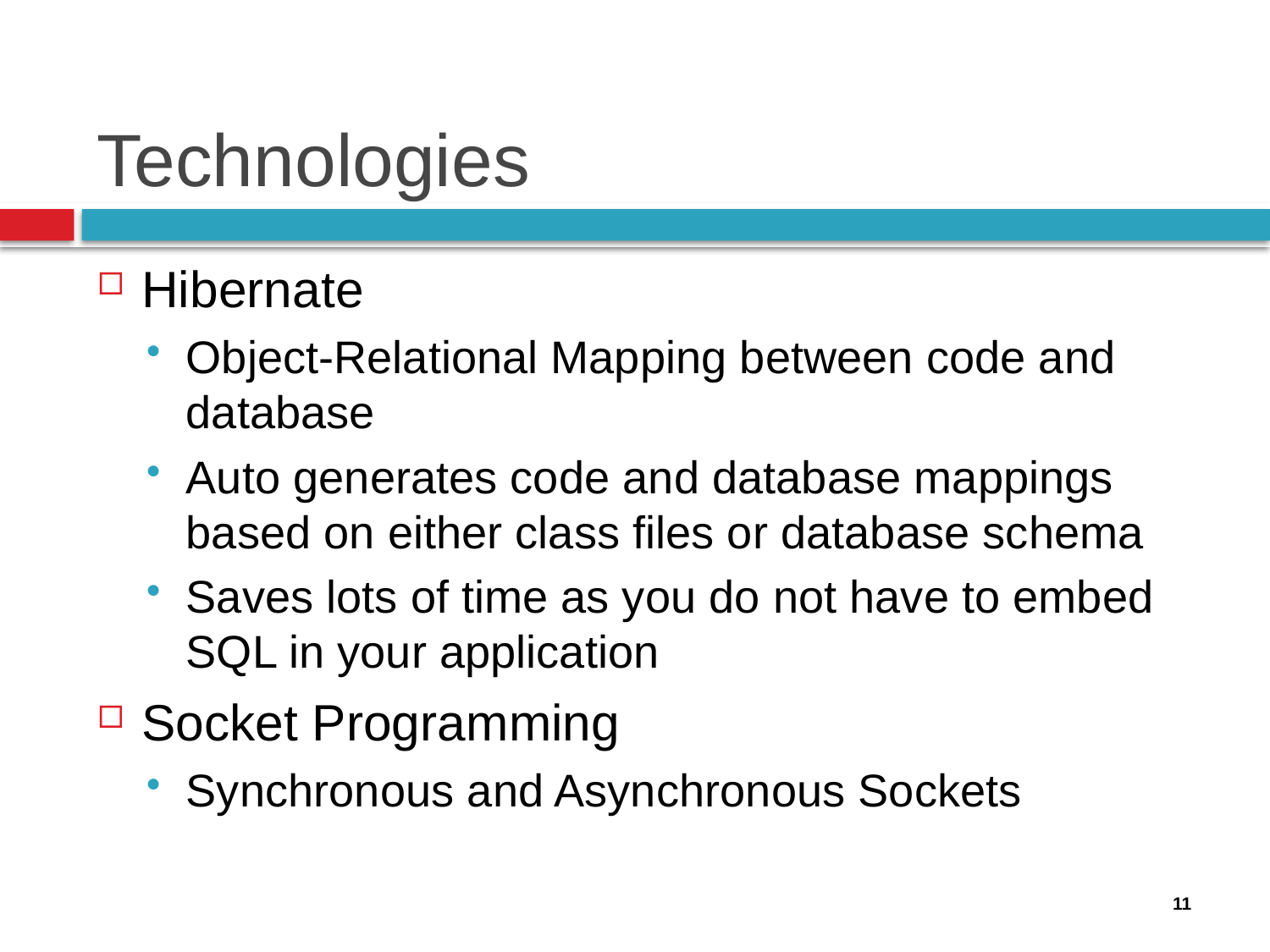

# Technologies
Hibernate
Object-Relational Mapping between code and database
Auto generates code and database mappings based on either class files or database schema
Saves lots of time as you do not have to embed SQL in your application
Socket Programming
Synchronous and Asynchronous Sockets